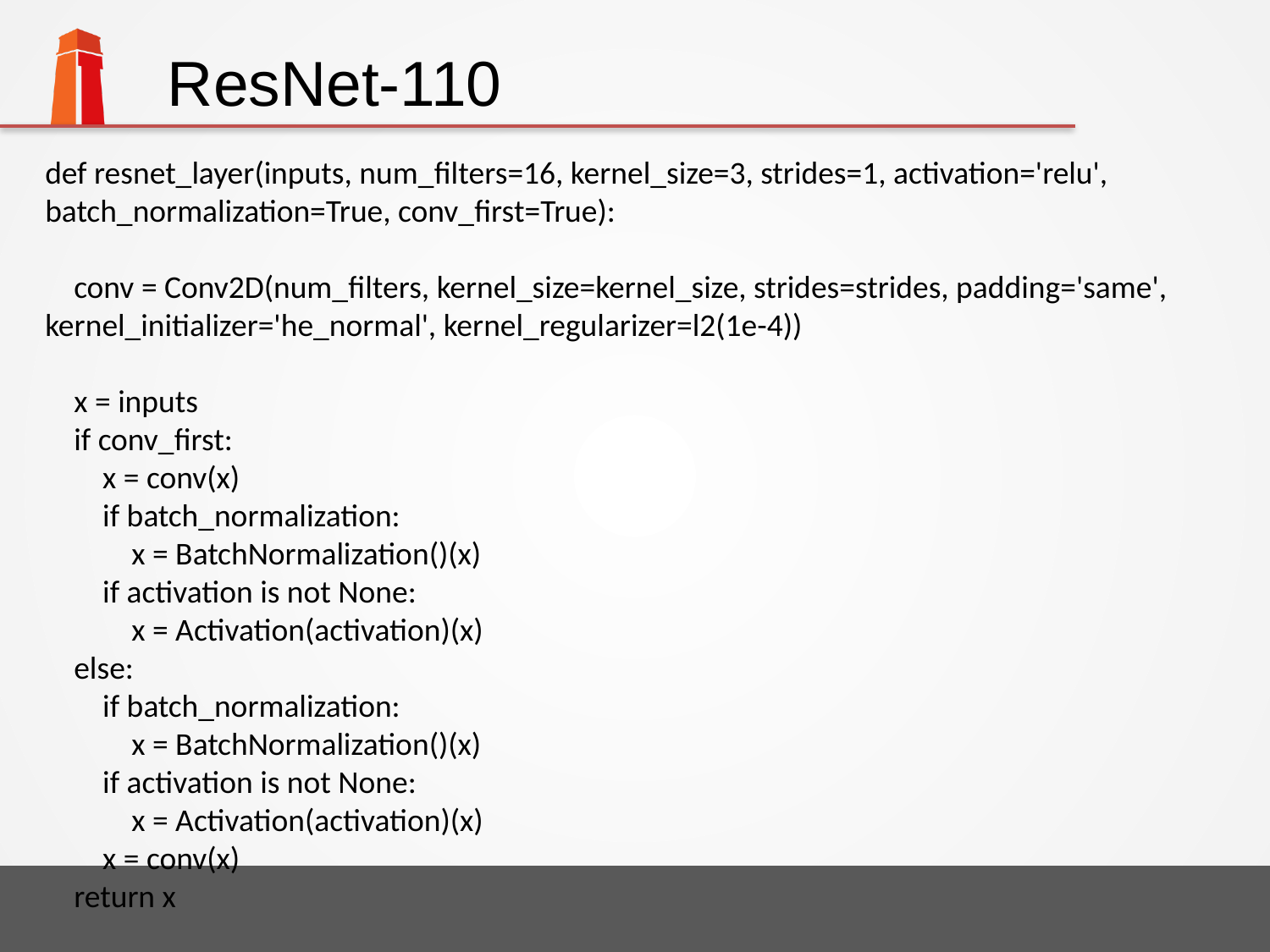

# ResNet-110
def resnet_layer(inputs, num_filters=16, kernel_size=3, strides=1, activation='relu', batch_normalization=True, conv_first=True):

    conv = Conv2D(num_filters, kernel_size=kernel_size, strides=strides, padding='same', kernel_initializer='he_normal', kernel_regularizer=l2(1e-4))

    x = inputs
    if conv_first:
        x = conv(x)
        if batch_normalization:
            x = BatchNormalization()(x)
        if activation is not None:
            x = Activation(activation)(x)
    else:
        if batch_normalization:
            x = BatchNormalization()(x)
        if activation is not None:
            x = Activation(activation)(x)
        x = conv(x)
    return x